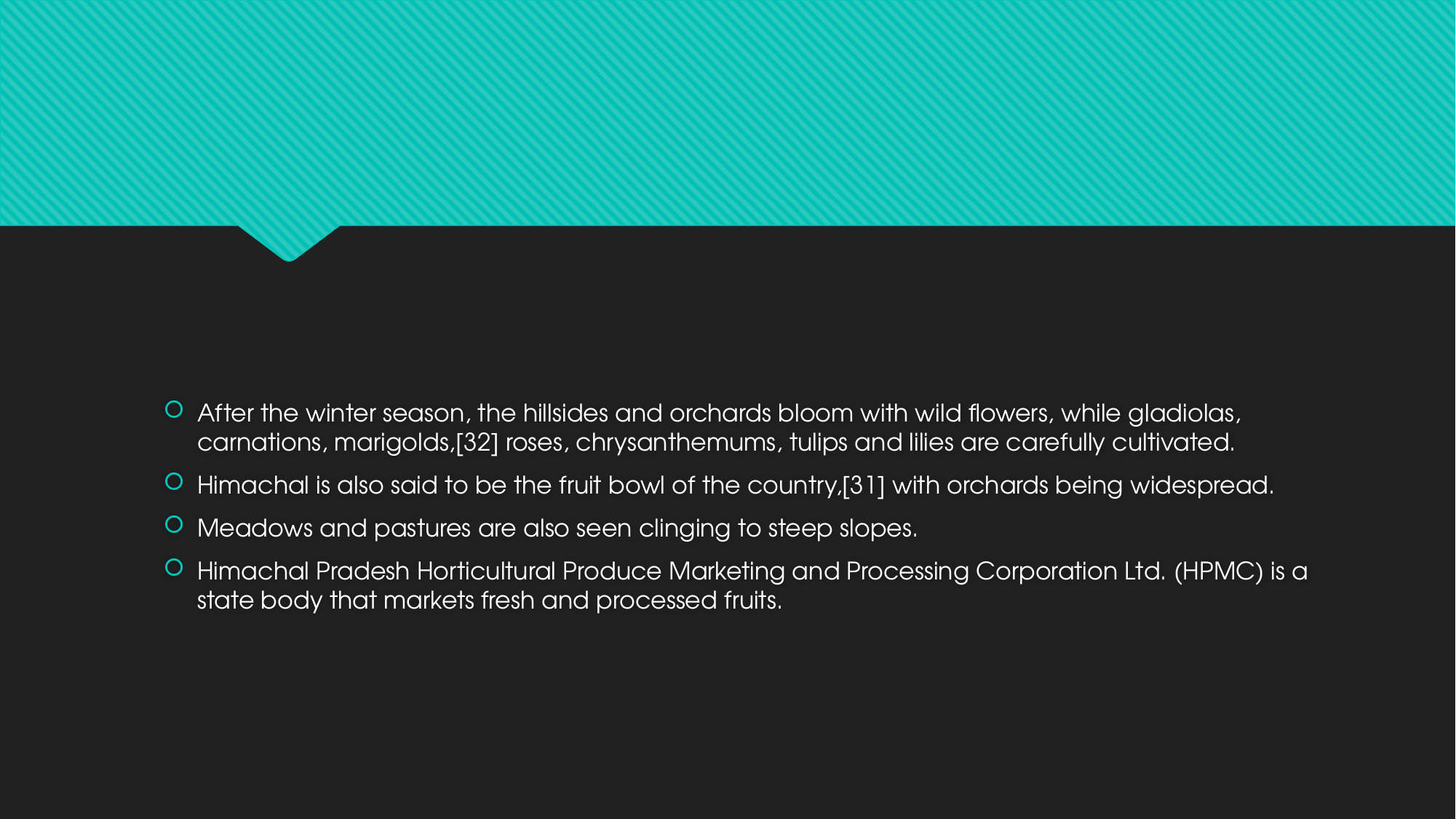

#

After the winter season, the hillsides and orchards bloom with wild flowers, while gladiolas, carnations, marigolds,[32] roses, chrysanthemums, tulips and lilies are carefully cultivated.
Himachal is also said to be the fruit bowl of the country,[31] with orchards being widespread.
Meadows and pastures are also seen clinging to steep slopes.
Himachal Pradesh Horticultural Produce Marketing and Processing Corporation Ltd. (HPMC) is a state body that markets fresh and processed fruits.